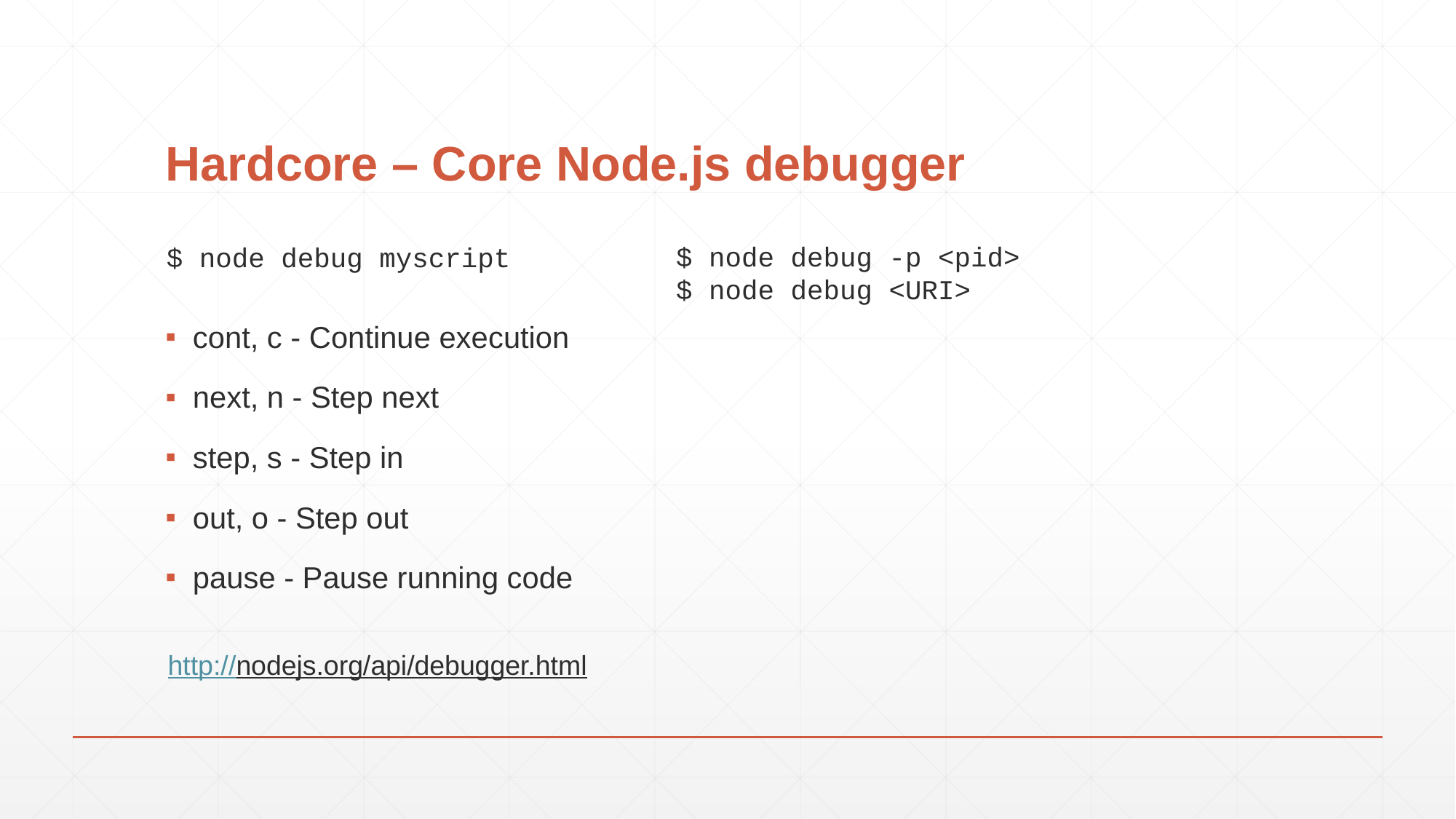

# Hardcore – Core Node.js debugger
$ node debug -p <pid>
$ node debug <URI>
$ node debug myscript
cont, c - Continue execution
next, n - Step next
step, s - Step in
out, o - Step out
pause - Pause running code
http://nodejs.org/api/debugger.html